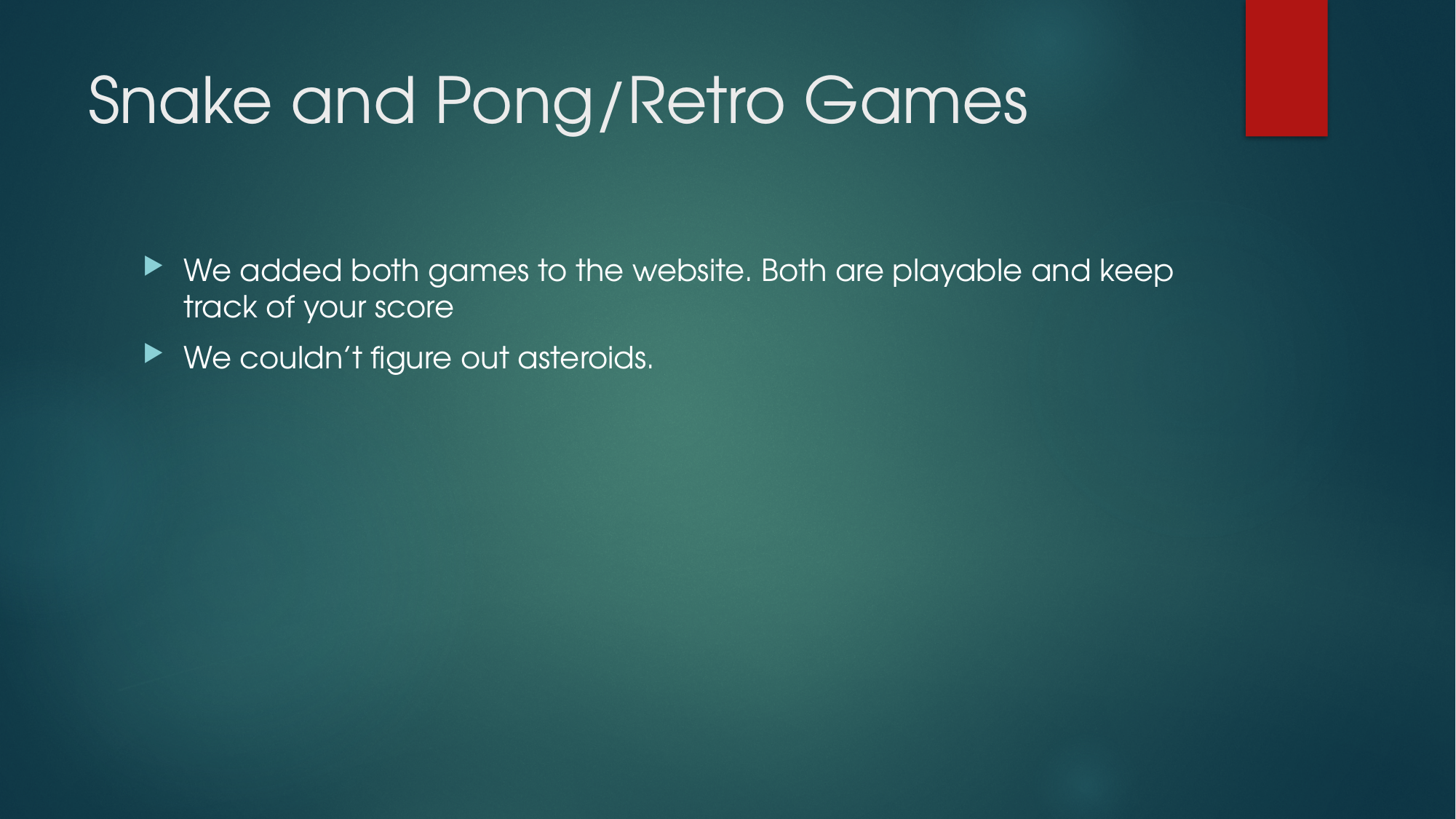

# Snake and Pong/Retro Games
We added both games to the website. Both are playable and keep track of your score
We couldn’t figure out asteroids.